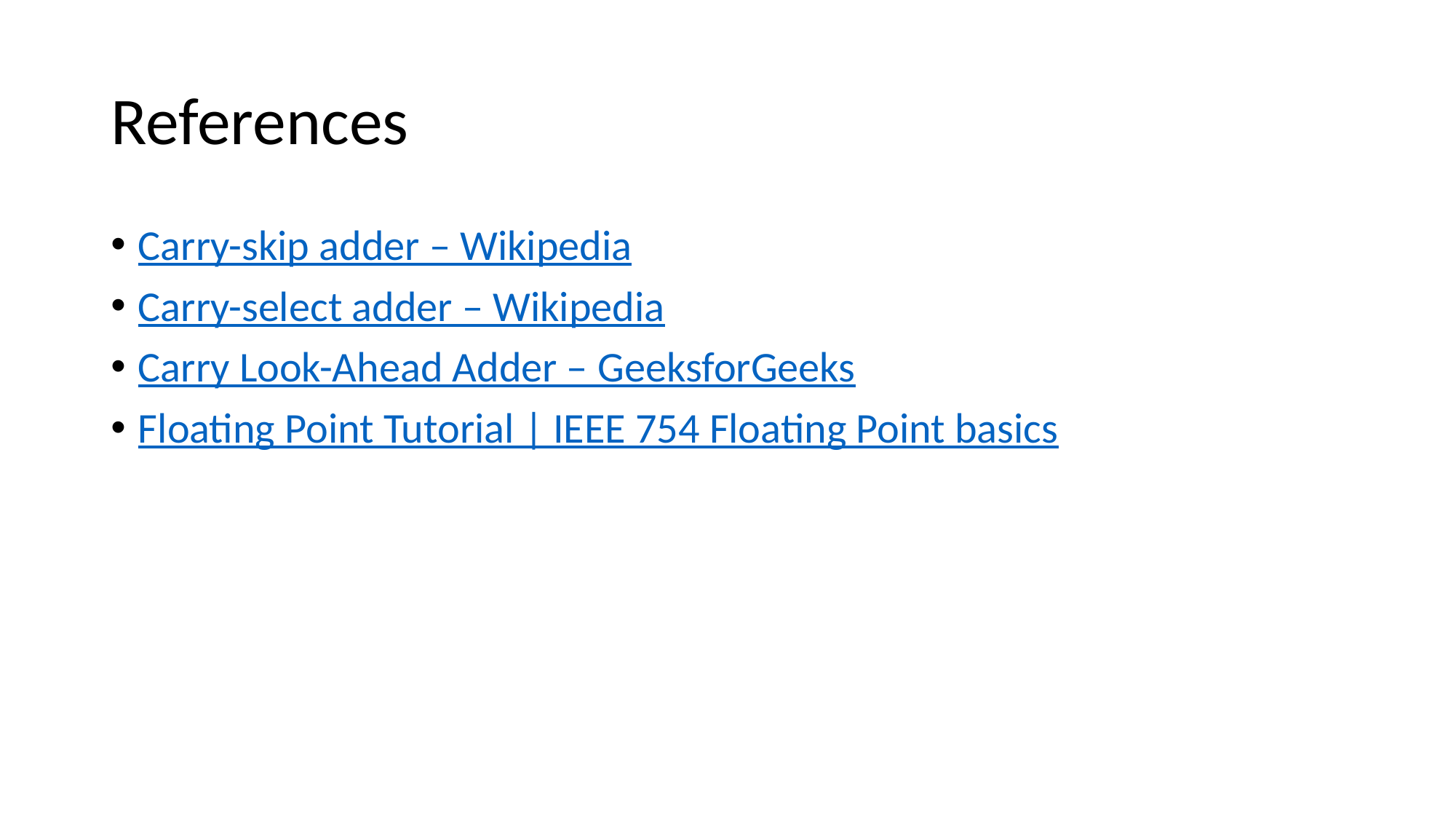

# References
Carry-skip adder – Wikipedia
Carry-select adder – Wikipedia
Carry Look-Ahead Adder – GeeksforGeeks
Floating Point Tutorial | IEEE 754 Floating Point basics